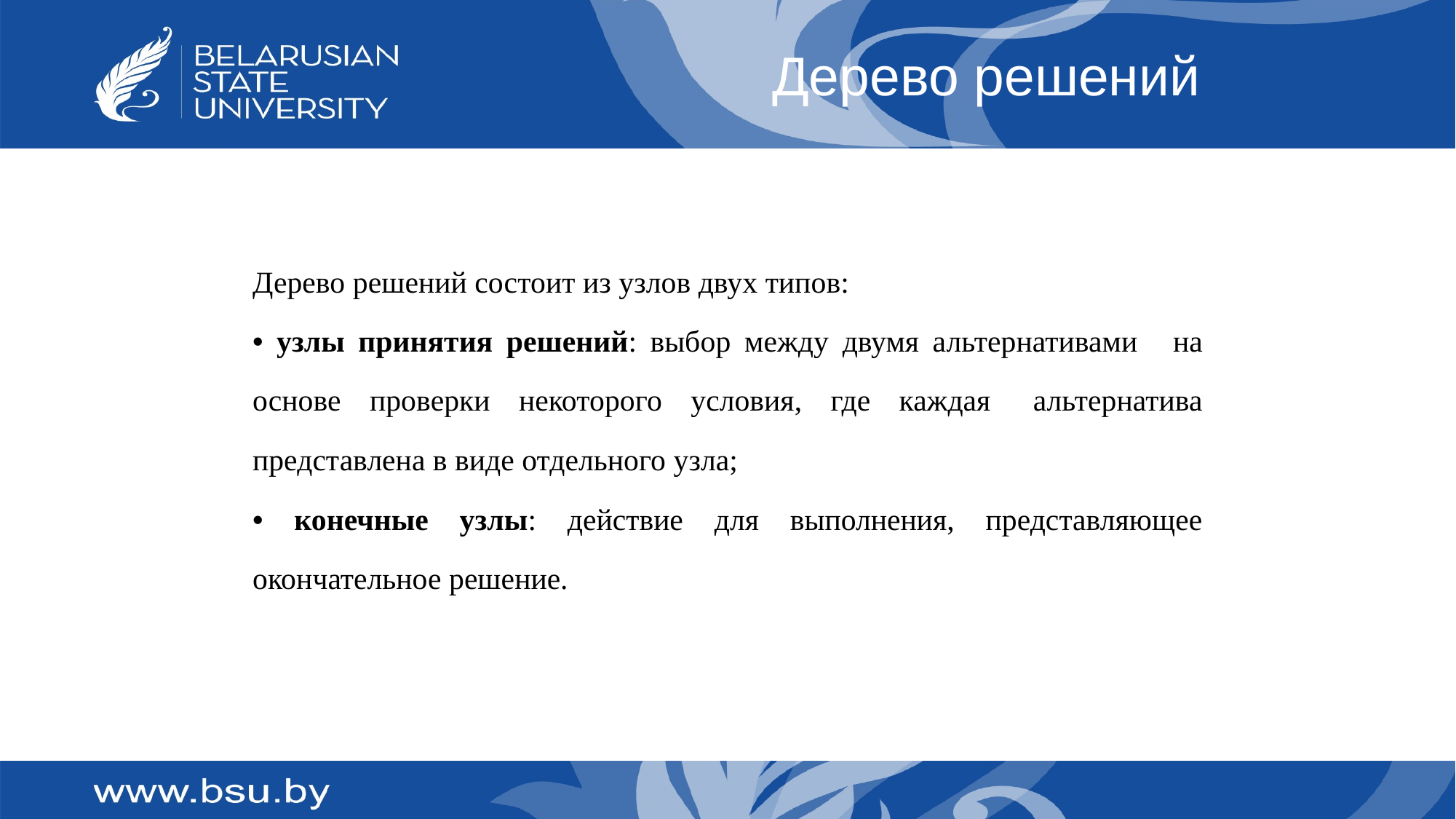

# Дерево решений
Дерево решений состоит из узлов двух типов:
• узлы принятия решений: выбор между двумя альтернативами 	на основе проверки некоторого условия, где каждая 	альтернатива представлена в виде отдельного узла;
• конечные узлы: действие для выполнения, представляющее окончательное решение.